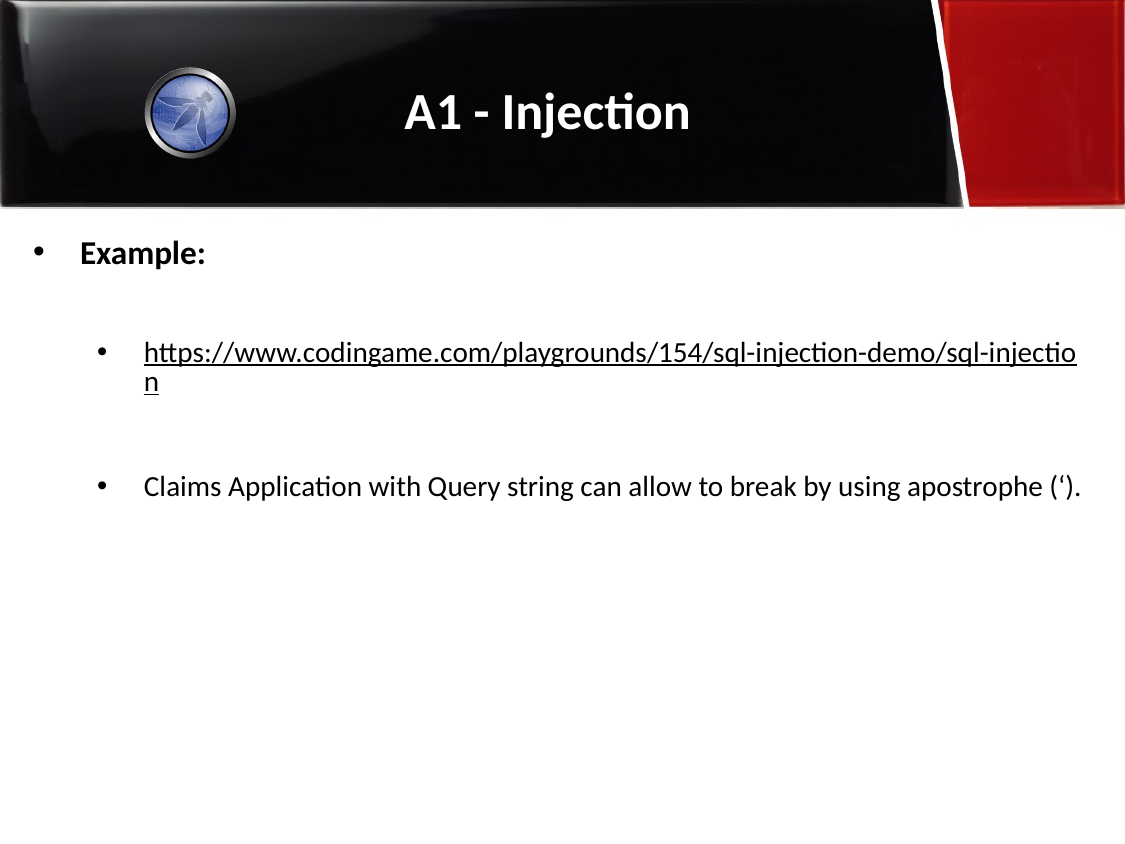

A1 - Injection

Example:

https://www.codingame.com/playgrounds/154/sql-injection-demo/sql-injection

Claims Application with Query string can allow to break by using apostrophe (‘).